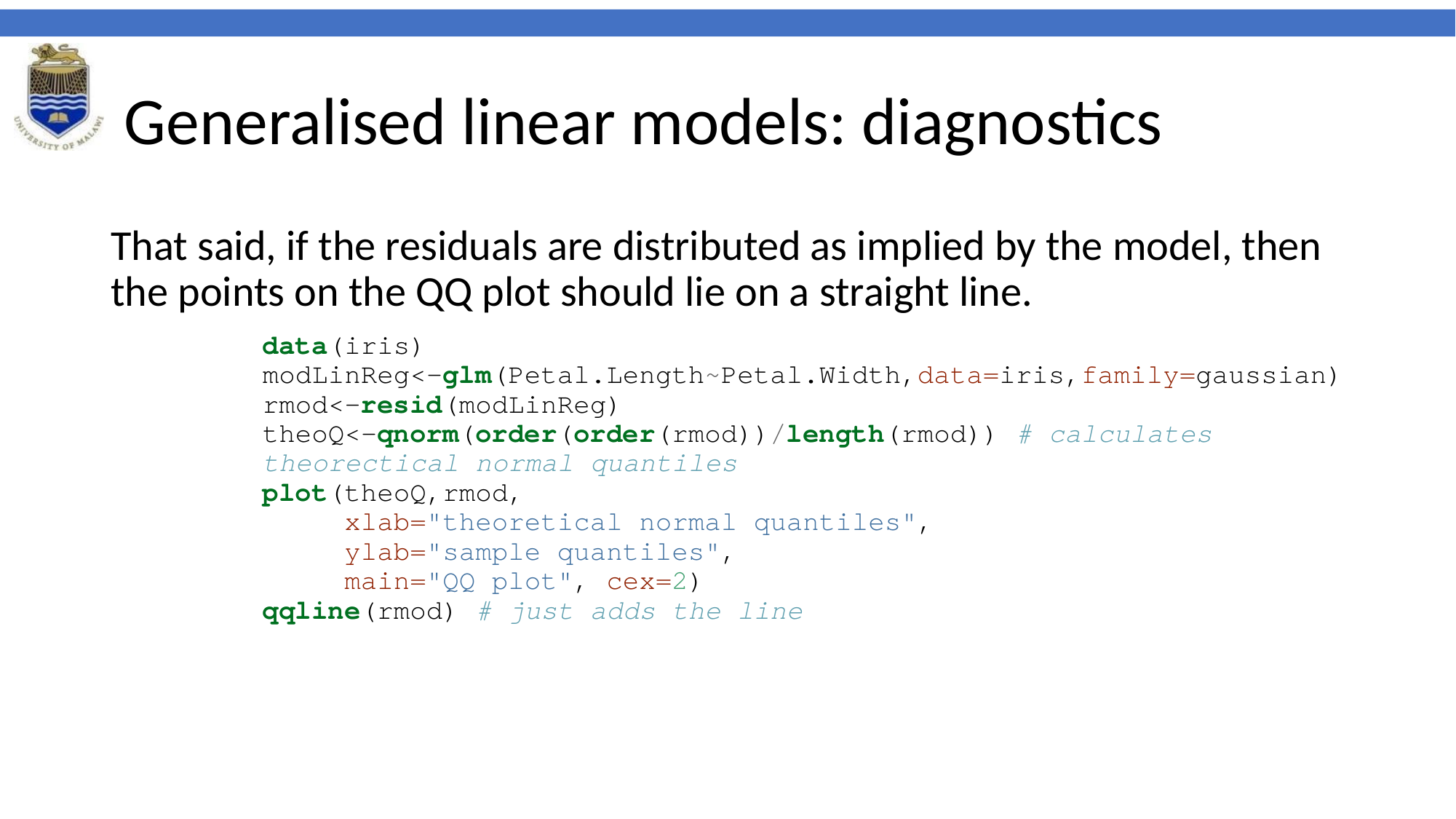

# Generalised linear models: diagnostics
That said, if the residuals are distributed as implied by the model, then the points on the QQ plot should lie on a straight line.
data(iris)
modLinReg<-glm(Petal.Length~Petal.Width,data=iris,family=gaussian)
rmod<-resid(modLinReg)
theoQ<-qnorm(order(order(rmod))/length(rmod)) # calculates theorectical normal quantiles
plot(theoQ,rmod,
     xlab="theoretical normal quantiles",
     ylab="sample quantiles",
     main="QQ plot", cex=2)
qqline(rmod) # just adds the line